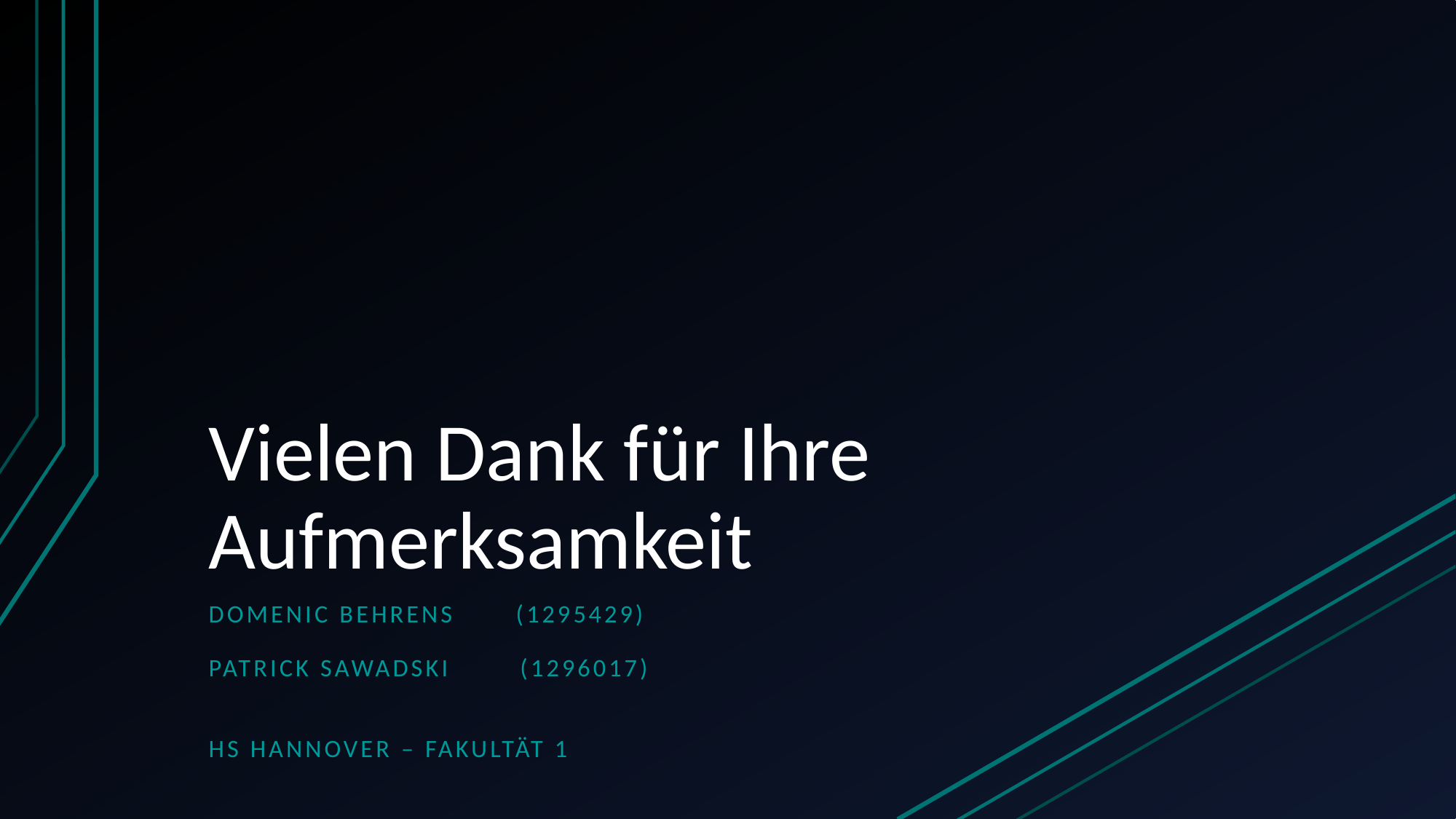

# Vielen Dank für Ihre Aufmerksamkeit
Domenic behrens       (1295429)

Patrick Sawadski        (1296017)

Hs hannover – fakultät 1